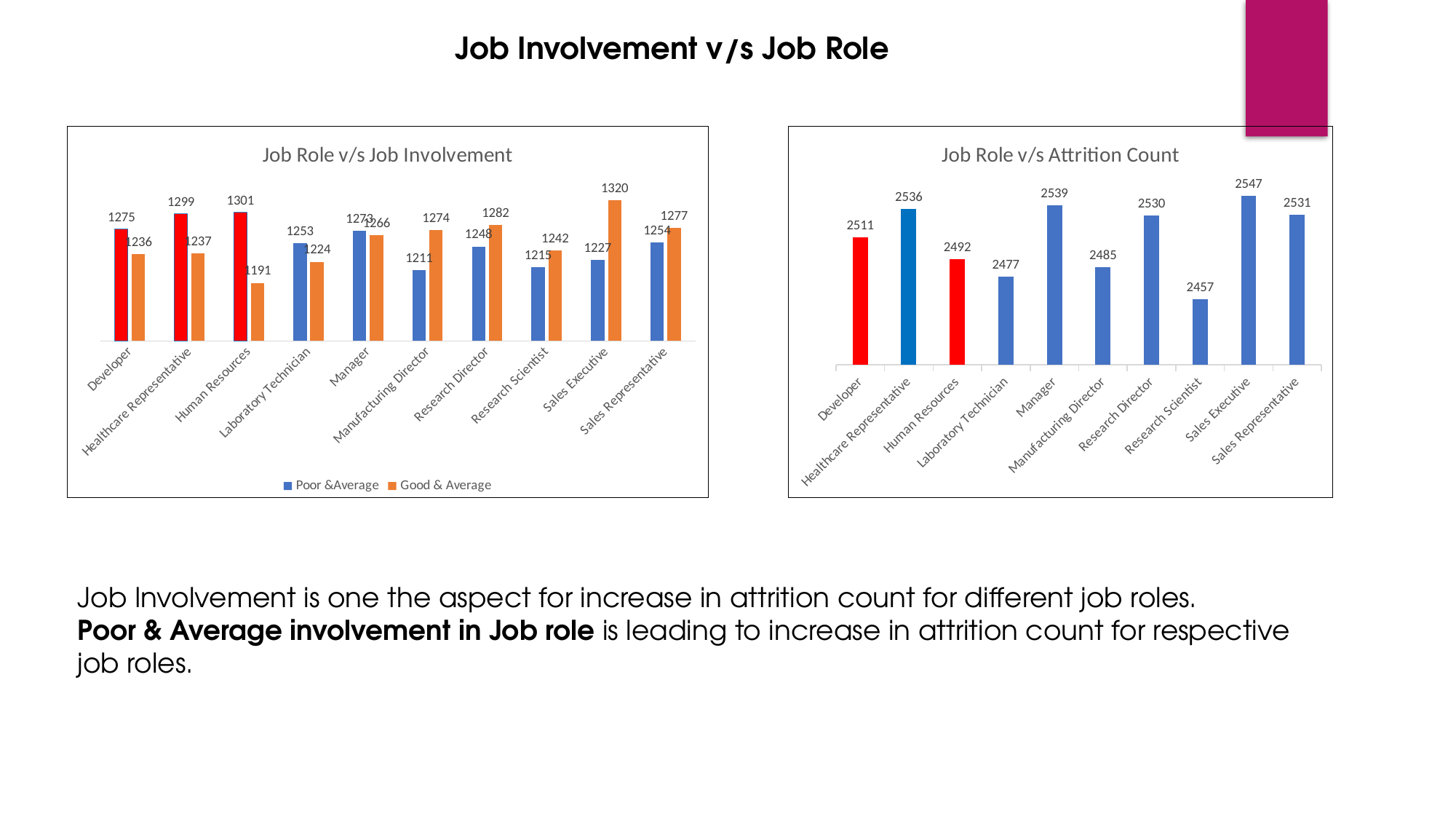

Job Involvement v/s Job Role

### Chart: Job Role v/s Job Involvement

| Category | Poor &Average | Good & Average |
|---|---|---|
| Developer | 1275.0 | 1236.0 |
| Healthcare Representative | 1299.0 | 1237.0 |
| Human Resources | 1301.0 | 1191.0 |
| Laboratory Technician | 1253.0 | 1224.0 |
| Manager | 1273.0 | 1266.0 |
| Manufacturing Director | 1211.0 | 1274.0 |
| Research Director | 1248.0 | 1282.0 |
| Research Scientist | 1215.0 | 1242.0 |
| Sales Executive | 1227.0 | 1320.0 |
| Sales Representative | 1254.0 | 1277.0 |

### Chart: Job Role v/s Attrition Count

| Category | Total |
|---|---|
| Developer | 2511.0 |
| Healthcare Representative | 2536.0 |
| Human Resources | 2492.0 |
| Laboratory Technician | 2477.0 |
| Manager | 2539.0 |
| Manufacturing Director | 2485.0 |
| Research Director | 2530.0 |
| Research Scientist | 2457.0 |
| Sales Executive | 2547.0 |
| Sales Representative | 2531.0 |
Job Involvement is one the aspect for increase in attrition count for different job roles.
Poor & Average involvement in Job role is leading to increase in attrition count for respective job roles.